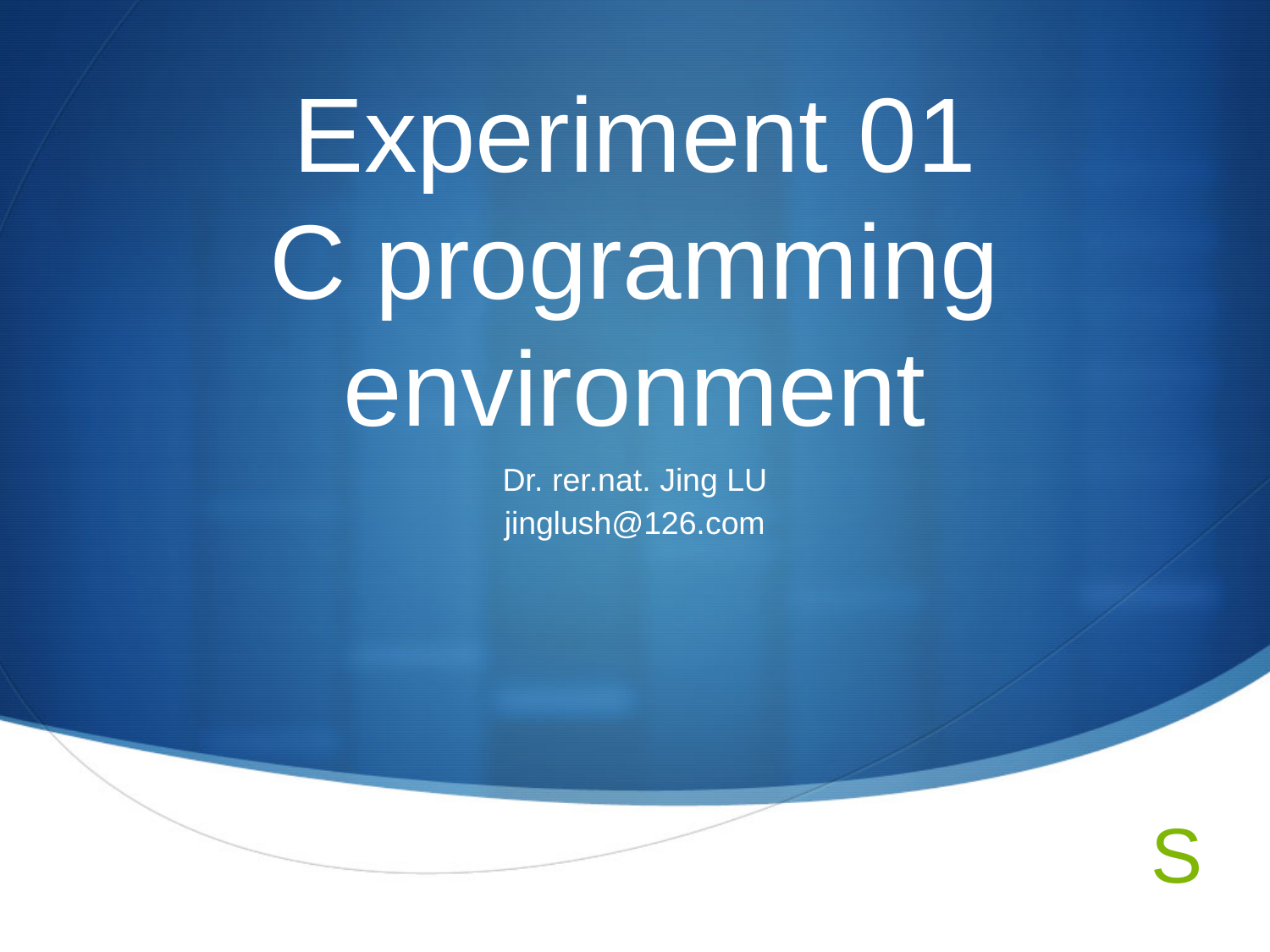

# Experiment 01 C programming environment
Dr. rer.nat. Jing LU
jinglush@126.com